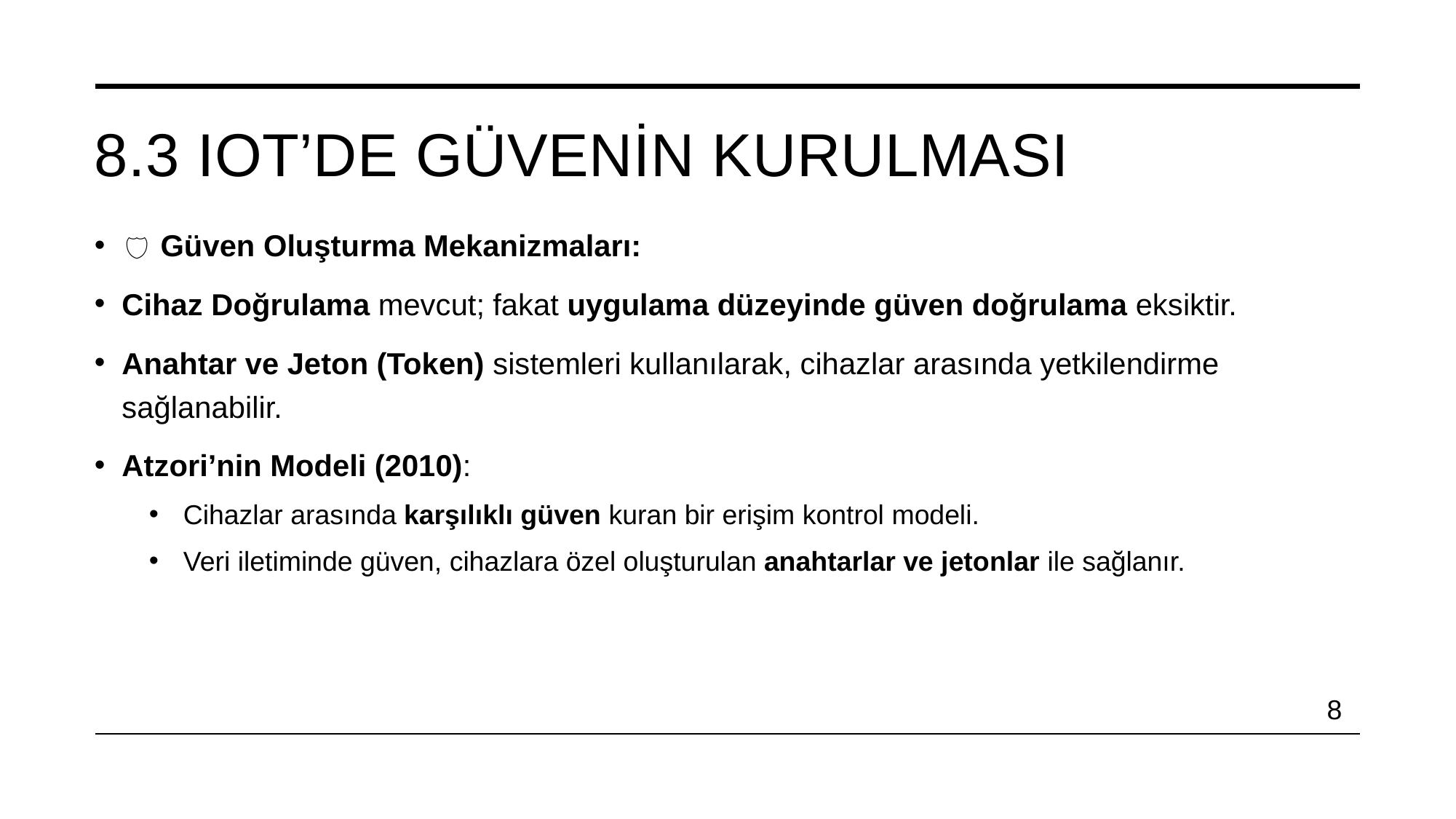

# 8.3 IoT’de Güvenin Kurulması
🛡️ Güven Oluşturma Mekanizmaları:
Cihaz Doğrulama mevcut; fakat uygulama düzeyinde güven doğrulama eksiktir.
Anahtar ve Jeton (Token) sistemleri kullanılarak, cihazlar arasında yetkilendirme sağlanabilir.
Atzori’nin Modeli (2010):
Cihazlar arasında karşılıklı güven kuran bir erişim kontrol modeli.
Veri iletiminde güven, cihazlara özel oluşturulan anahtarlar ve jetonlar ile sağlanır.

8